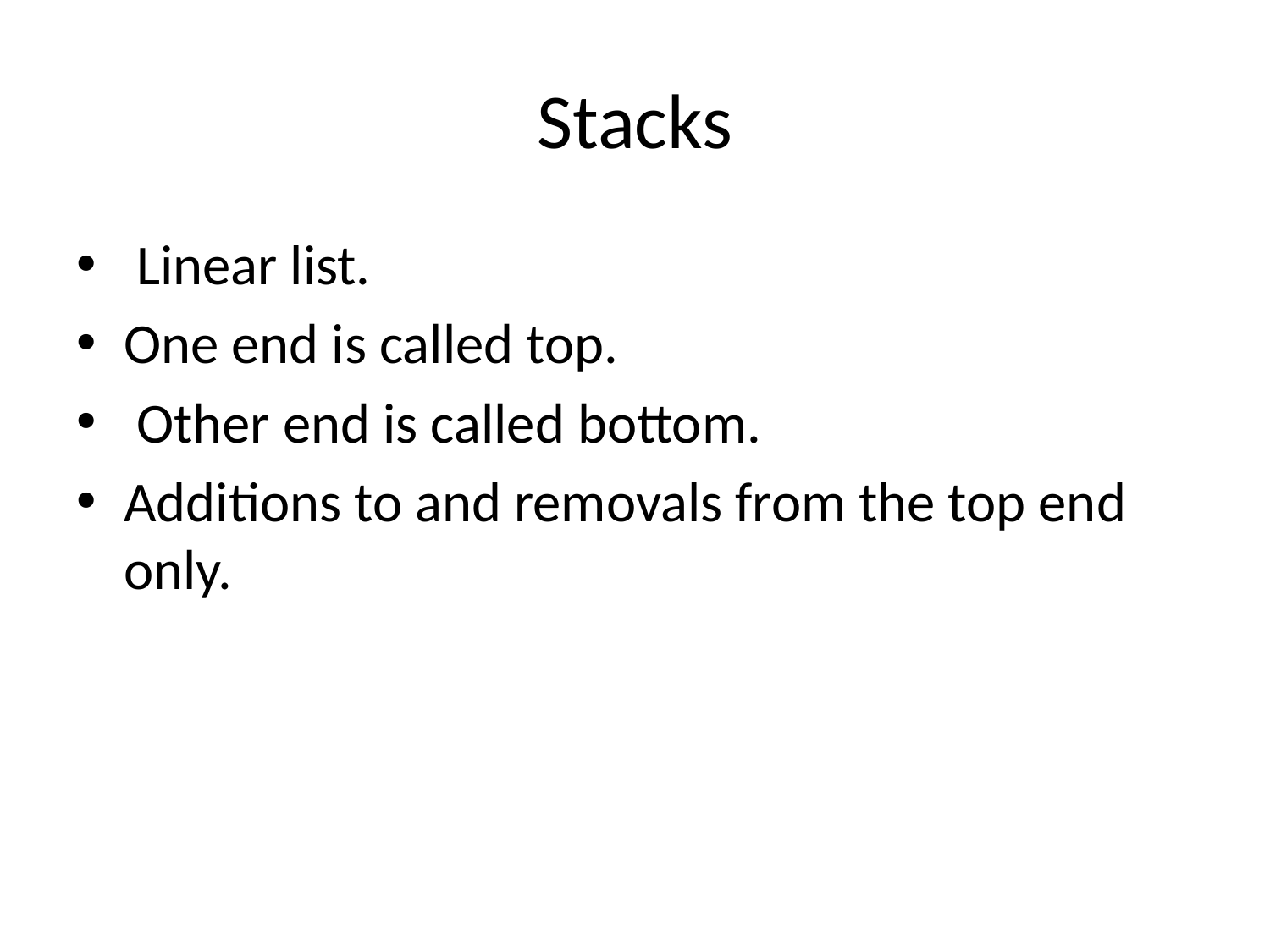

# Stacks
 Linear list.
One end is called top.
 Other end is called bottom.
Additions to and removals from the top end only.